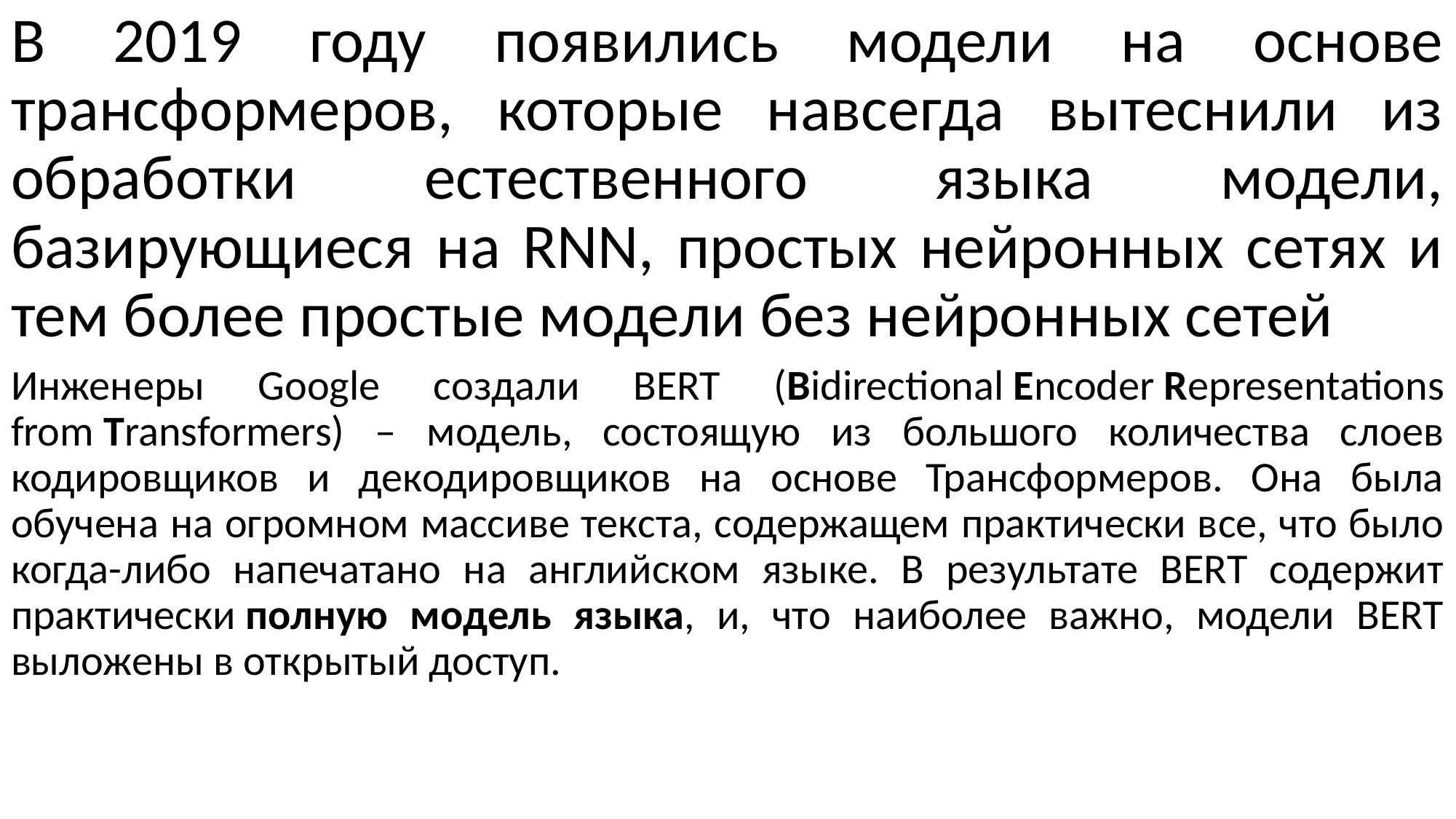

# В 2019 году появились модели на основе трансформеров, которые навсегда вытеснили из обработки естественного языка модели, базирующиеся на RNN, простых нейронных сетях и тем более простые модели без нейронных сетей
Инженеры Google создали BERT (Bidirectional Encoder Representations from Transformers) – модель, состоящую из большого количества слоев кодировщиков и декодировщиков на основе Трансформеров. Она была обучена на огромном массиве текста, содержащем практически все, что было когда-либо напечатано на английском языке. В результате BERT содержит практически полную модель языка, и, что наиболее важно, модели BERT выложены в открытый доступ.